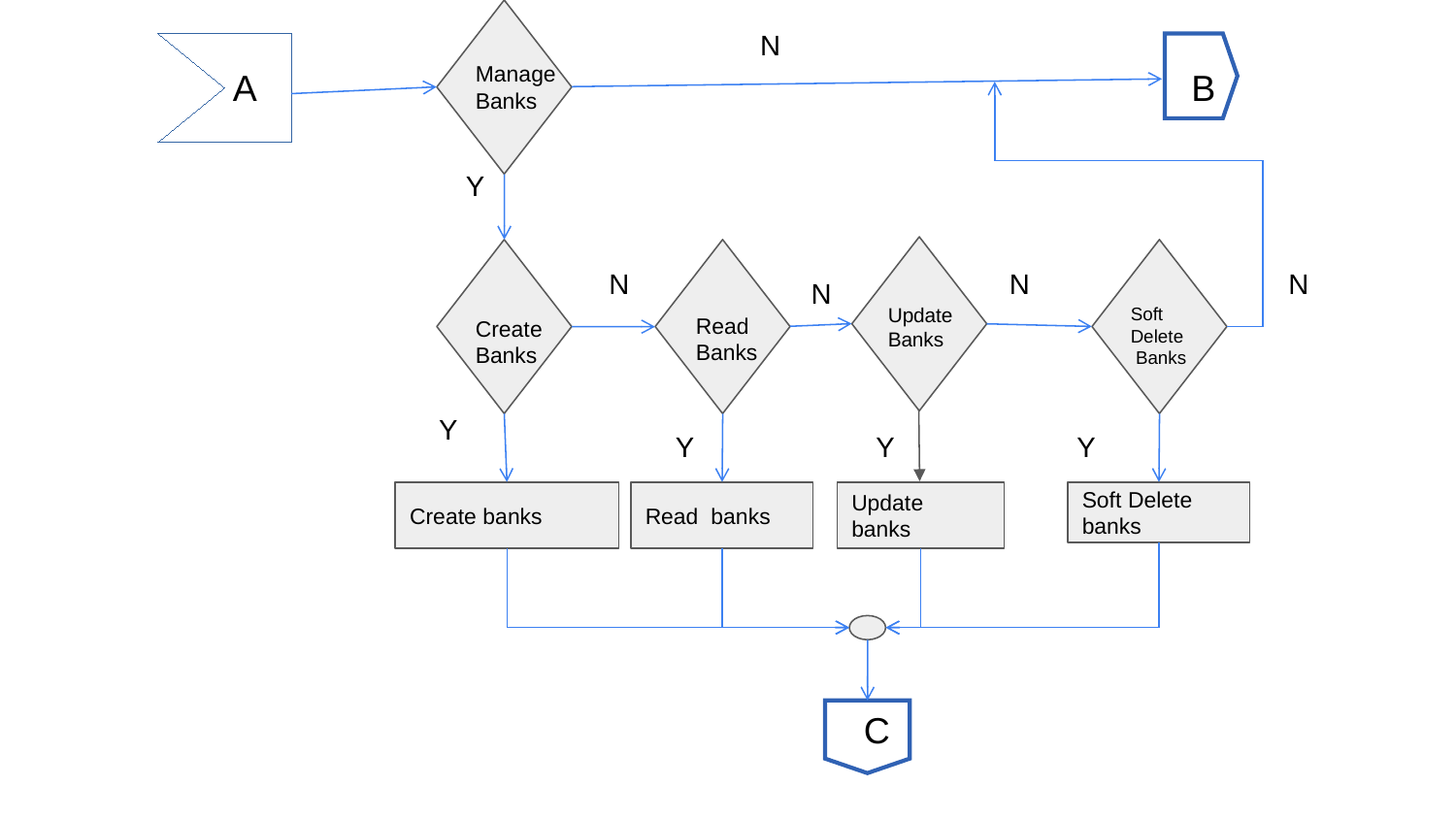

N

tth
Manage Banks
A
B

Y

N
N
N
N
Update Banks
Soft
Delete
 Banks
Read  Banks
Create Banks

Y

Y
Y
Y

Create banks
Read  banks
Update  banks
Soft Delete  banks

tth
C